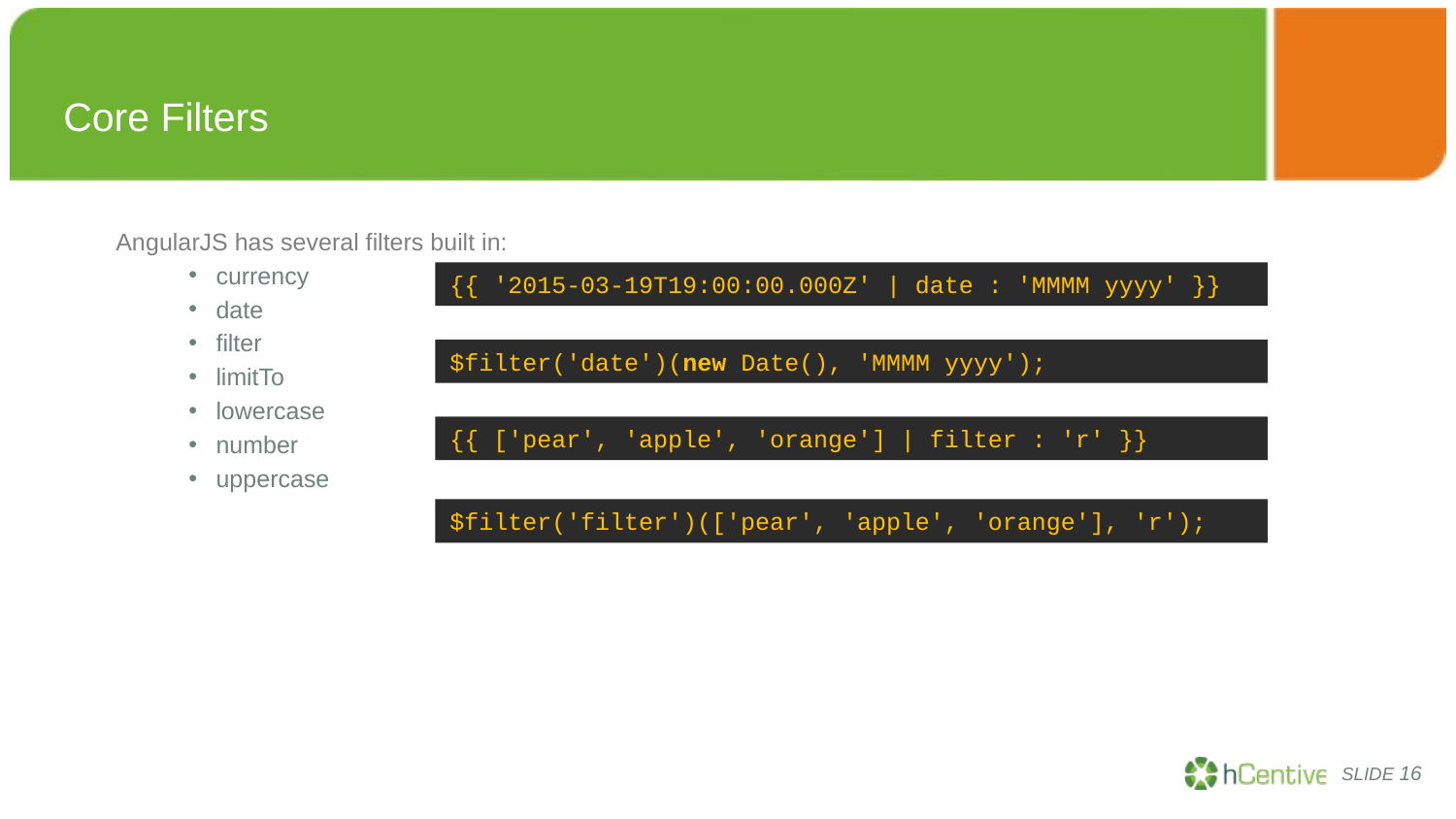

Core Filters

AngularJS has several filters built in:
currency
date
filter
limitTo
lowercase
number
uppercase

{{ '2015-03-19T19:00:00.000Z' | date : 'MMMM yyyy' }}
$filter('date')(new Date(), 'MMMM yyyy');
{{ ['pear', 'apple', 'orange'] | filter : 'r' }}
$filter('filter')(['pear', 'apple', 'orange'], 'r');